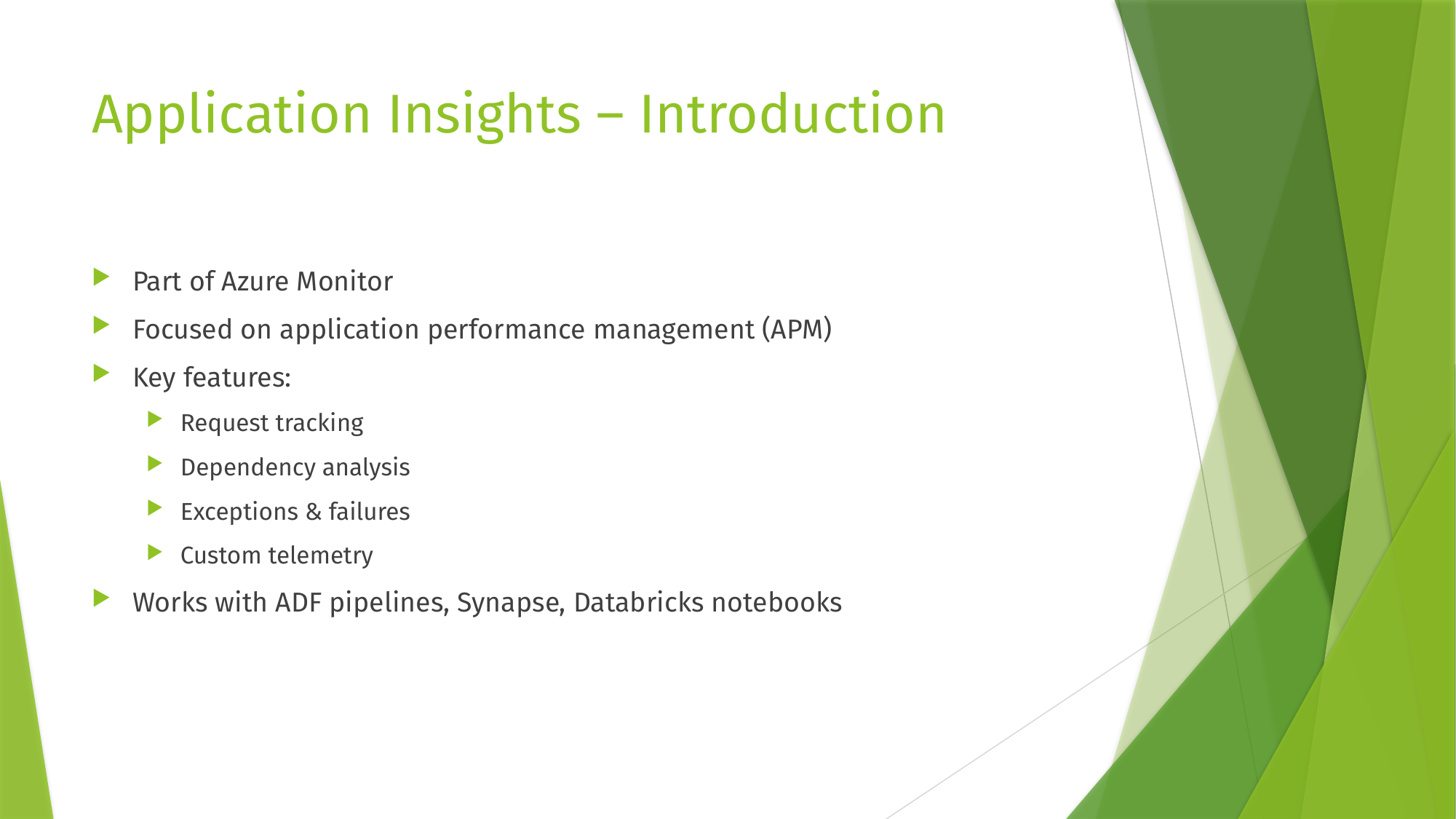

# Application Insights – Introduction
Part of Azure Monitor
Focused on application performance management (APM)
Key features:
Request tracking
Dependency analysis
Exceptions & failures
Custom telemetry
Works with ADF pipelines, Synapse, Databricks notebooks